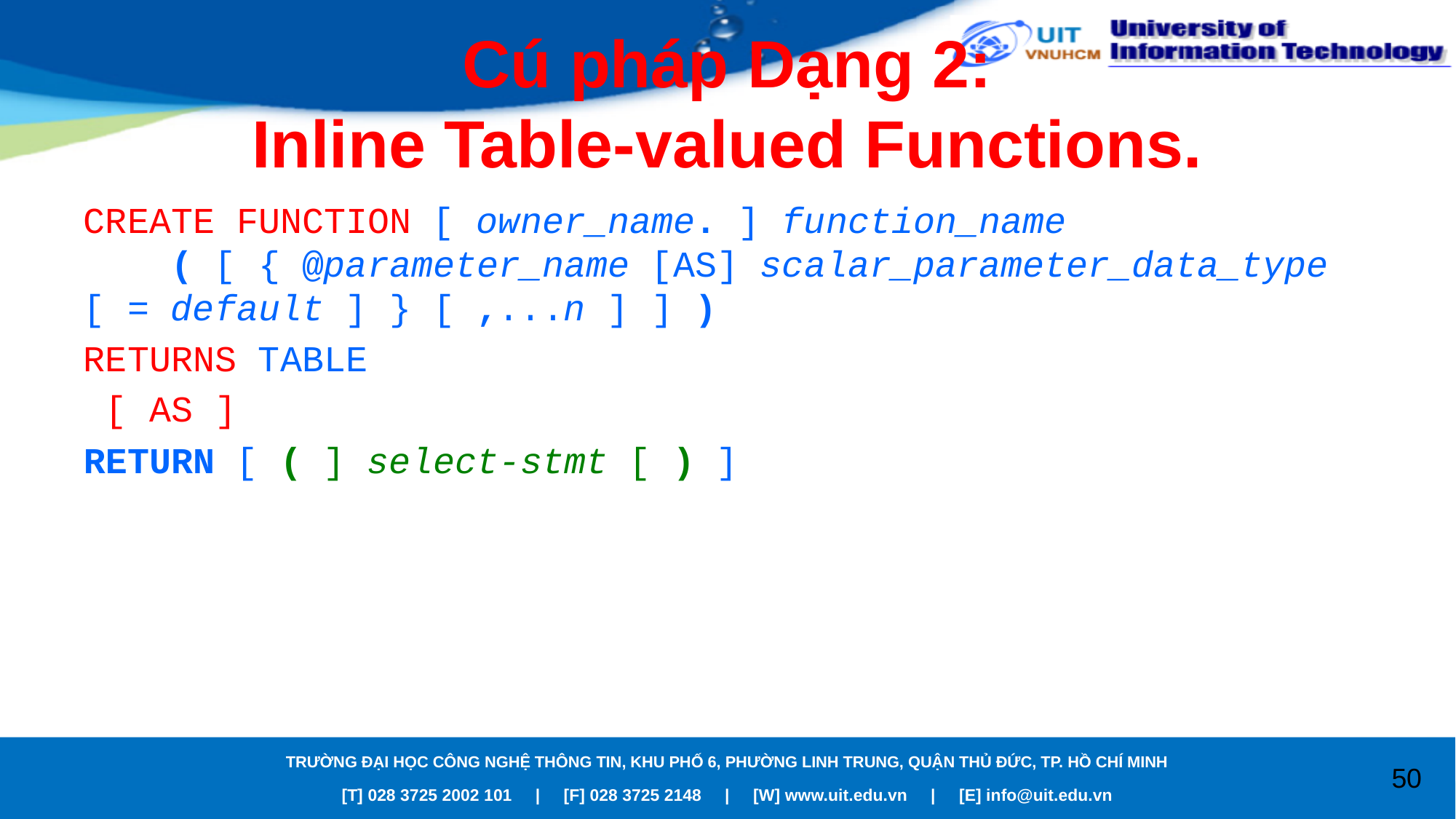

# Cú pháp Dạng 2: Inline Table-valued Functions.
CREATE FUNCTION [ owner_name. ] function_name
    ( [ { @parameter_name [AS] scalar_parameter_data_type [ = default ] } [ ,...n ] ] )
RETURNS TABLE
 [ AS ]
RETURN [ ( ] select-stmt [ ) ]